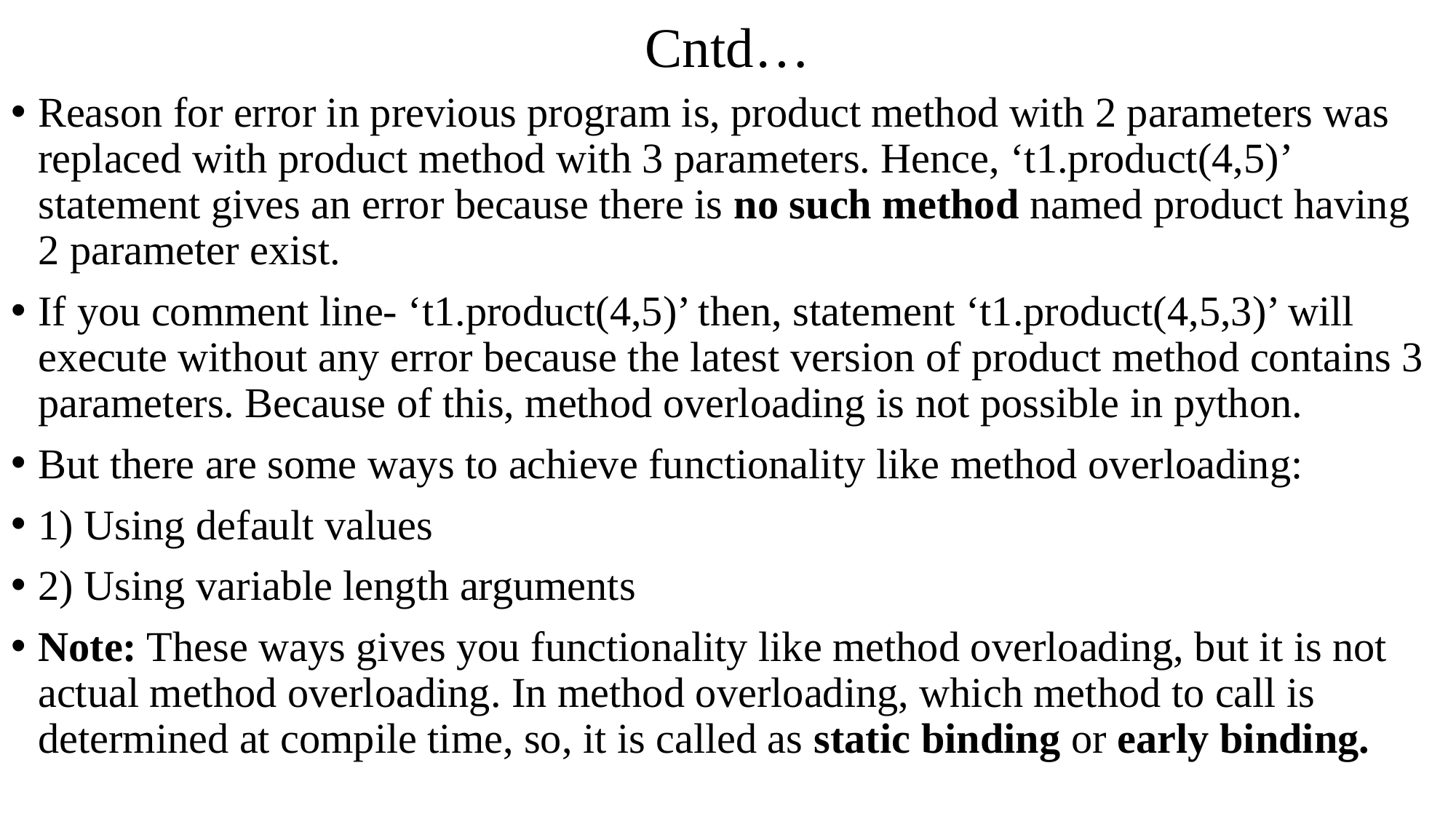

# Cntd…
Reason for error in previous program is, product method with 2 parameters was replaced with product method with 3 parameters. Hence, ‘t1.product(4,5)’ statement gives an error because there is no such method named product having 2 parameter exist.
If you comment line- ‘t1.product(4,5)’ then, statement ‘t1.product(4,5,3)’ will execute without any error because the latest version of product method contains 3 parameters. Because of this, method overloading is not possible in python.
But there are some ways to achieve functionality like method overloading:
1) Using default values
2) Using variable length arguments
Note: These ways gives you functionality like method overloading, but it is not actual method overloading. In method overloading, which method to call is determined at compile time, so, it is called as static binding or early binding.